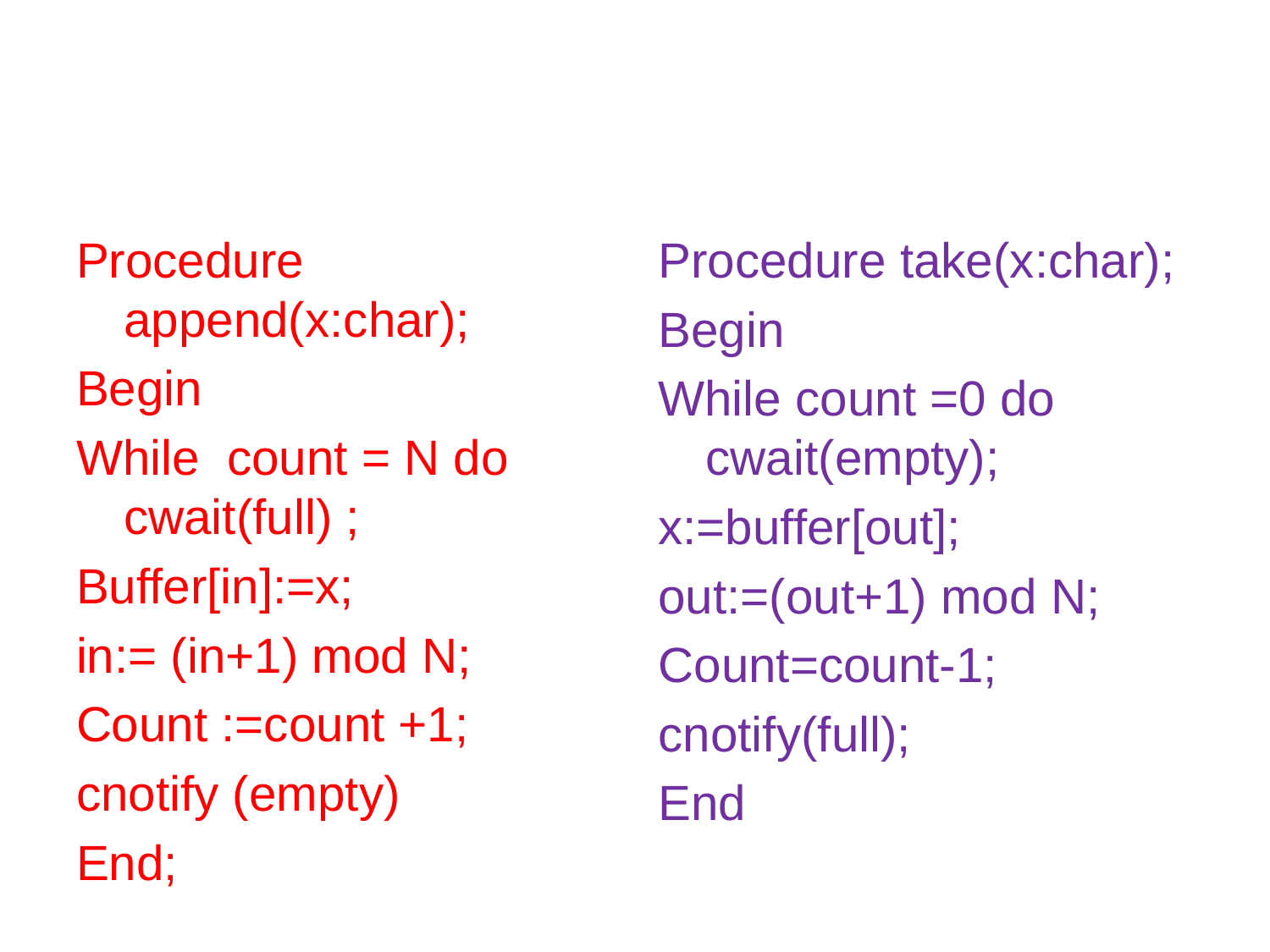

#
Procedure append(x:char);
Begin
While  count = N do cwait(full) ;
Buffer[in]:=x;
in:= (in+1) mod N;
Count :=count +1;
cnotify (empty)
End;
Procedure take(x:char);
Begin
While count =0 do cwait(empty);
x:=buffer[out];
out:=(out+1) mod N;
Count=count-1;
cnotify(full);
End